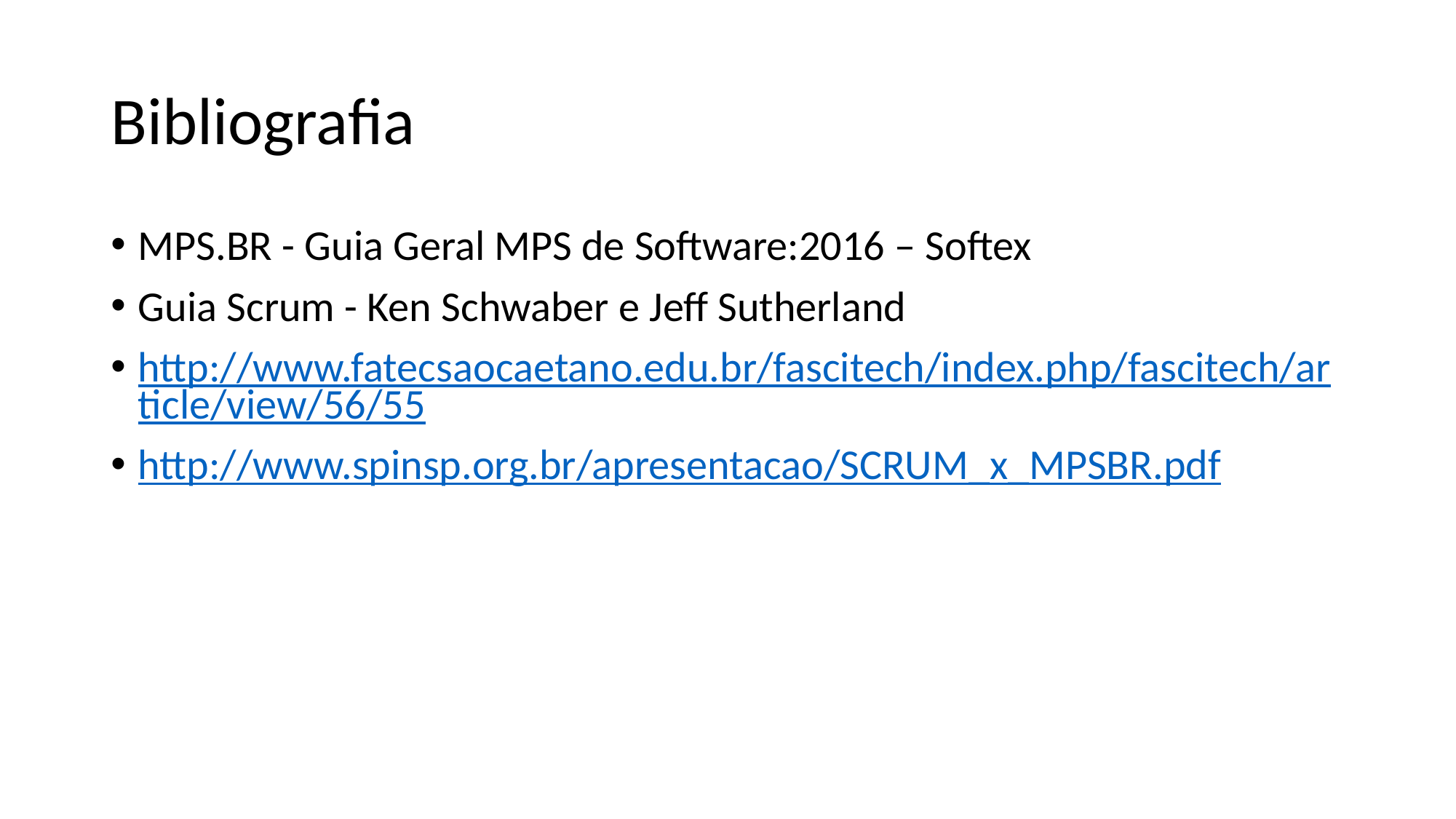

# Bibliografia
MPS.BR - Guia Geral MPS de Software:2016 – Softex
Guia Scrum - Ken Schwaber e Jeff Sutherland
http://www.fatecsaocaetano.edu.br/fascitech/index.php/fascitech/article/view/56/55
http://www.spinsp.org.br/apresentacao/SCRUM_x_MPSBR.pdf